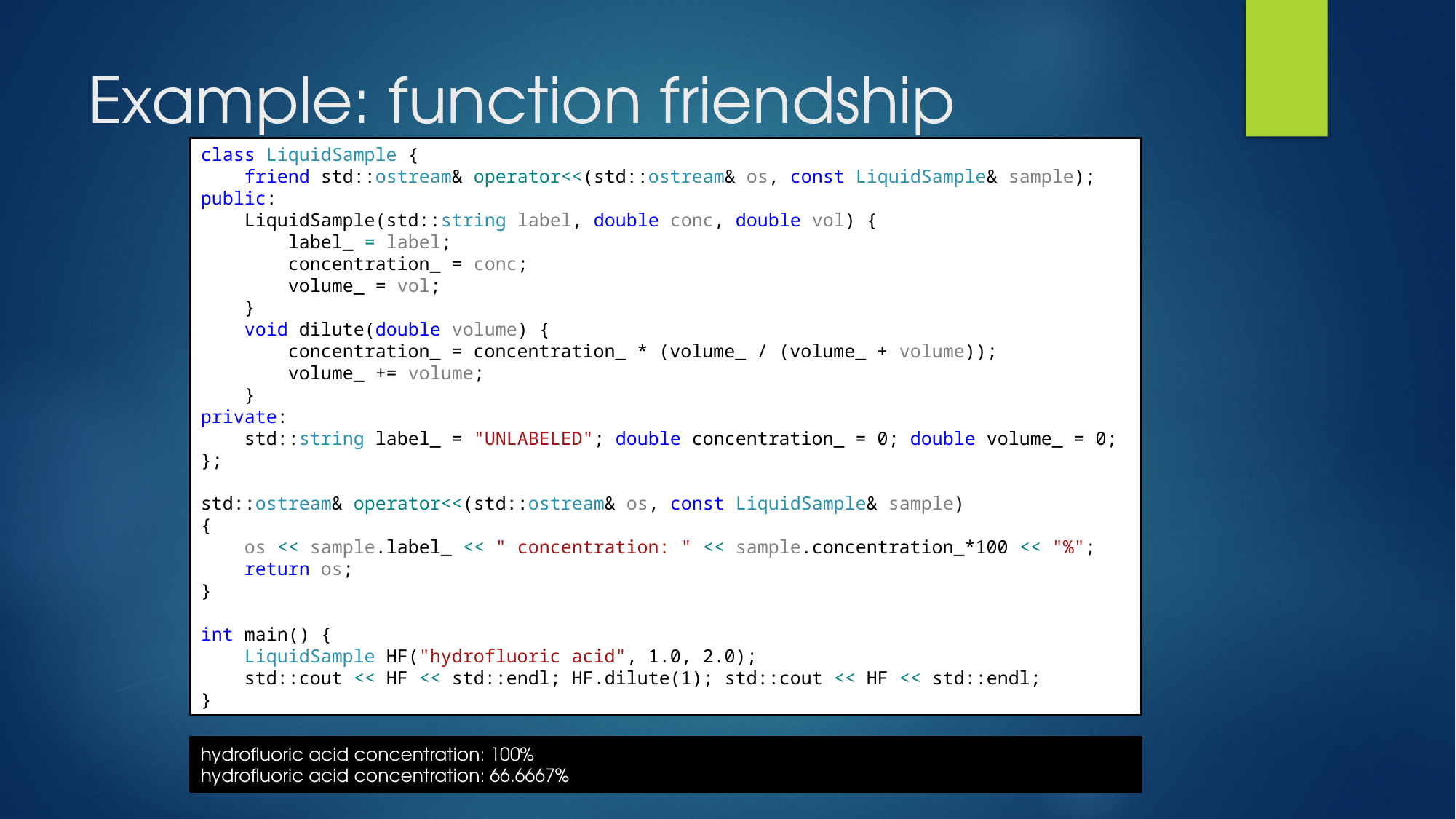

# Example: function friendship
class LiquidSample {
    friend std::ostream& operator<<(std::ostream& os, const LiquidSample& sample);
public:
    LiquidSample(std::string label, double conc, double vol) {
        label_ = label;
        concentration_ = conc;
        volume_ = vol;
    }
    void dilute(double volume) {
        concentration_ = concentration_ * (volume_ / (volume_ + volume));
        volume_ += volume;
    }
private:
    std::string label_ = "UNLABELED"; double concentration_ = 0; double volume_ = 0;
};

std::ostream& operator<<(std::ostream& os, const LiquidSample& sample)
{
    os << sample.label_ << " concentration: " << sample.concentration_*100 << "%";
    return os;
}

int main() {
    LiquidSample HF("hydrofluoric acid", 1.0, 2.0);
    std::cout << HF << std::endl; HF.dilute(1); std::cout << HF << std::endl;
}

hydrofluoric acid concentration: 100%
hydrofluoric acid concentration: 66.6667%